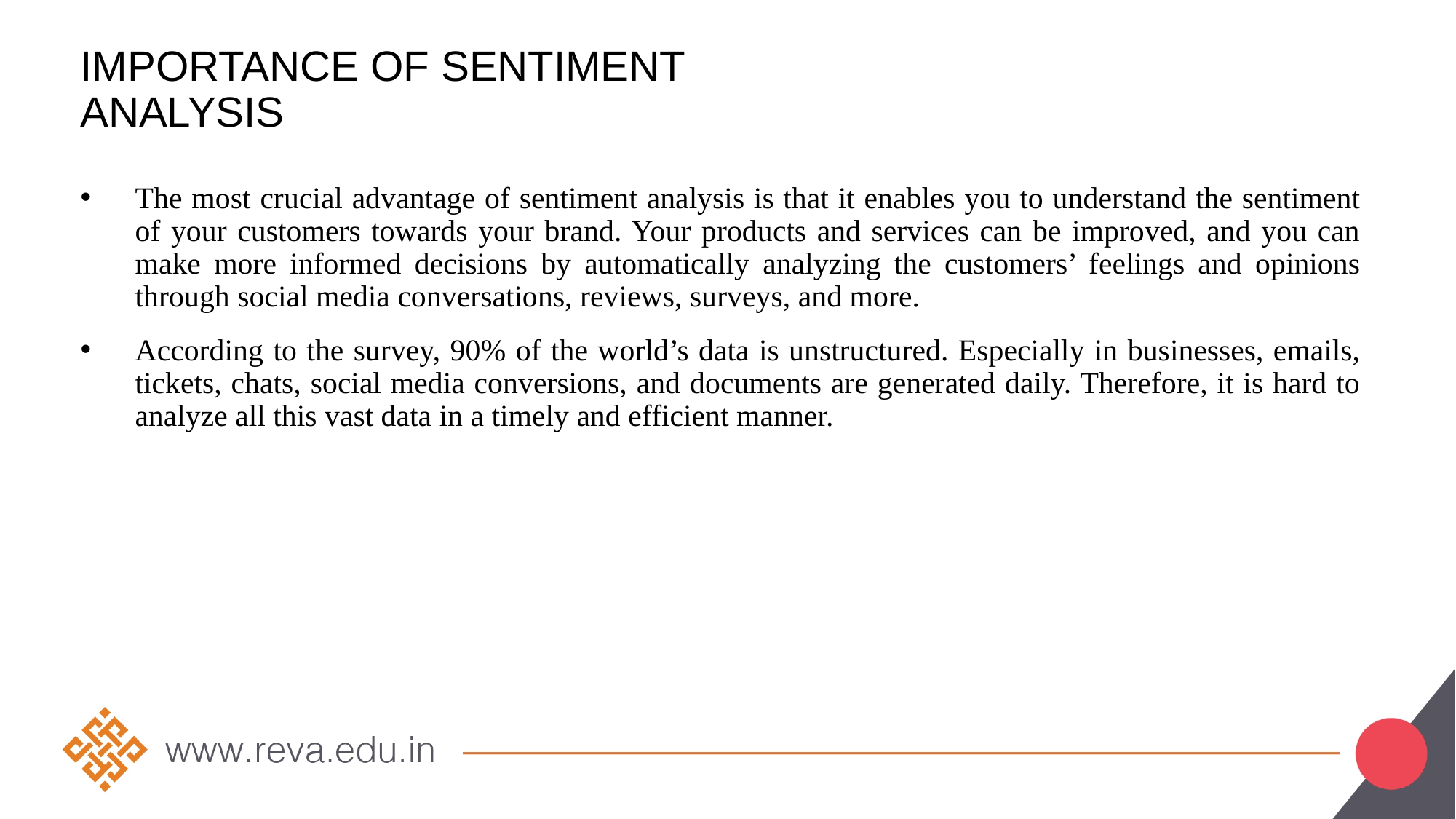

# Importance of Sentiment Analysis
The most crucial advantage of sentiment analysis is that it enables you to understand the sentiment of your customers towards your brand. Your products and services can be improved, and you can make more informed decisions by automatically analyzing the customers’ feelings and opinions through social media conversations, reviews, surveys, and more.
According to the survey, 90% of the world’s data is unstructured. Especially in businesses, emails, tickets, chats, social media conversions, and documents are generated daily. Therefore, it is hard to analyze all this vast data in a timely and efficient manner.